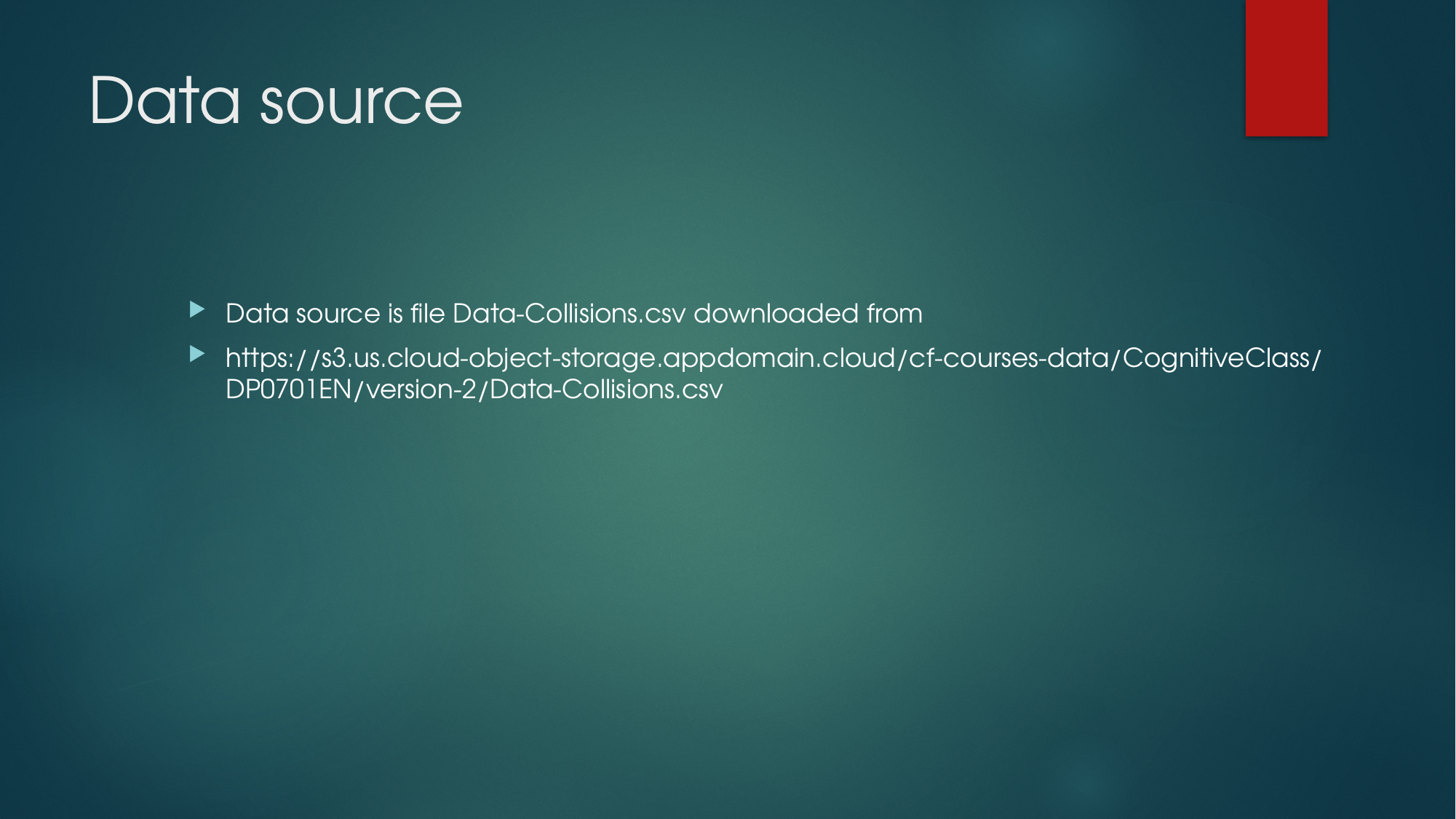

# Data source
Data source is file Data-Collisions.csv downloaded from
https://s3.us.cloud-object-storage.appdomain.cloud/cf-courses-data/CognitiveClass/DP0701EN/version-2/Data-Collisions.csv